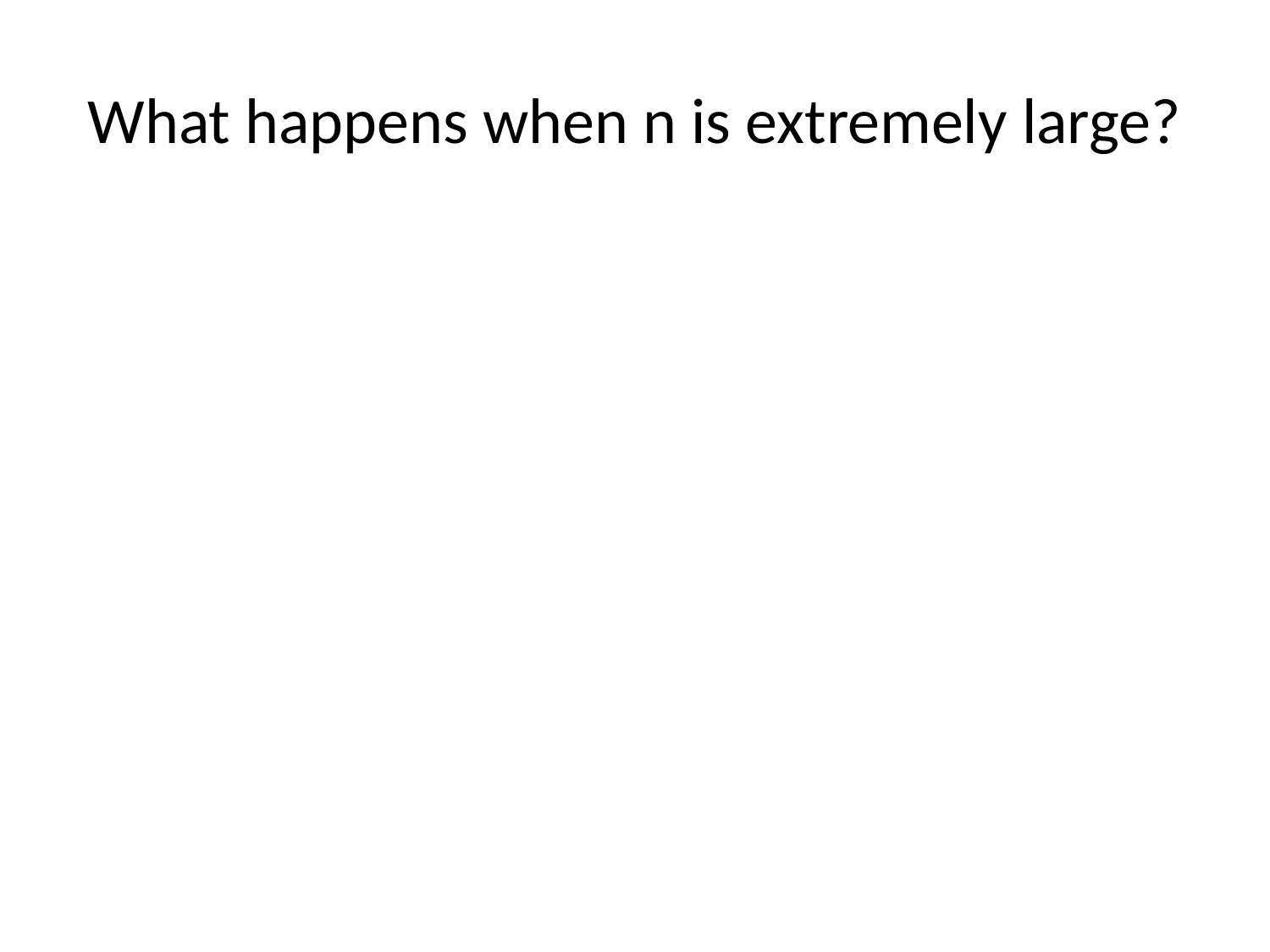

# What happens when n is extremely large?